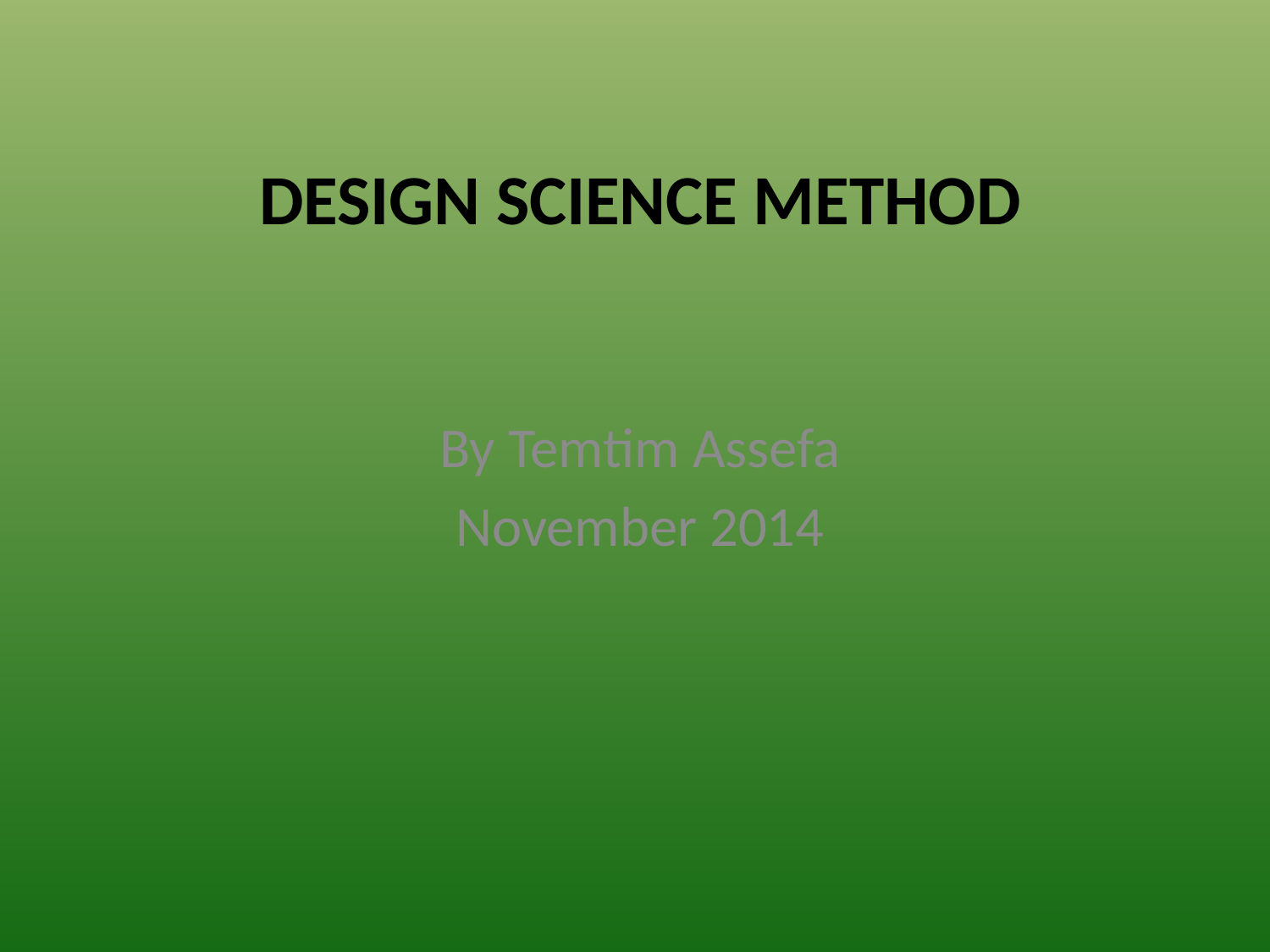

# Design Science Method
By Temtim Assefa
November 2014